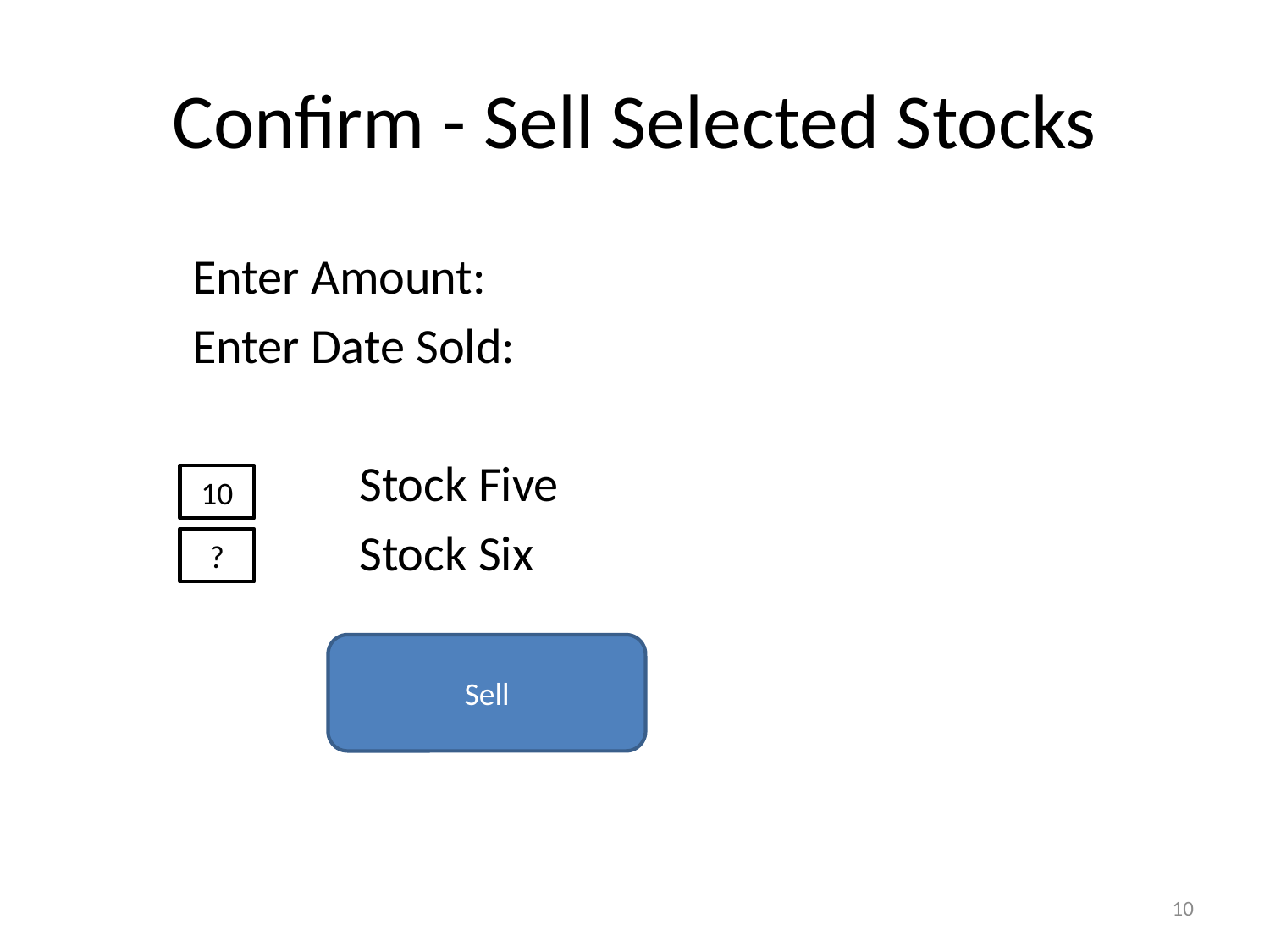

# Confirm - Sell Selected Stocks

Enter Amount:
Enter Date Sold:

		Stock Five
		Stock Six

10
?
Sell
10